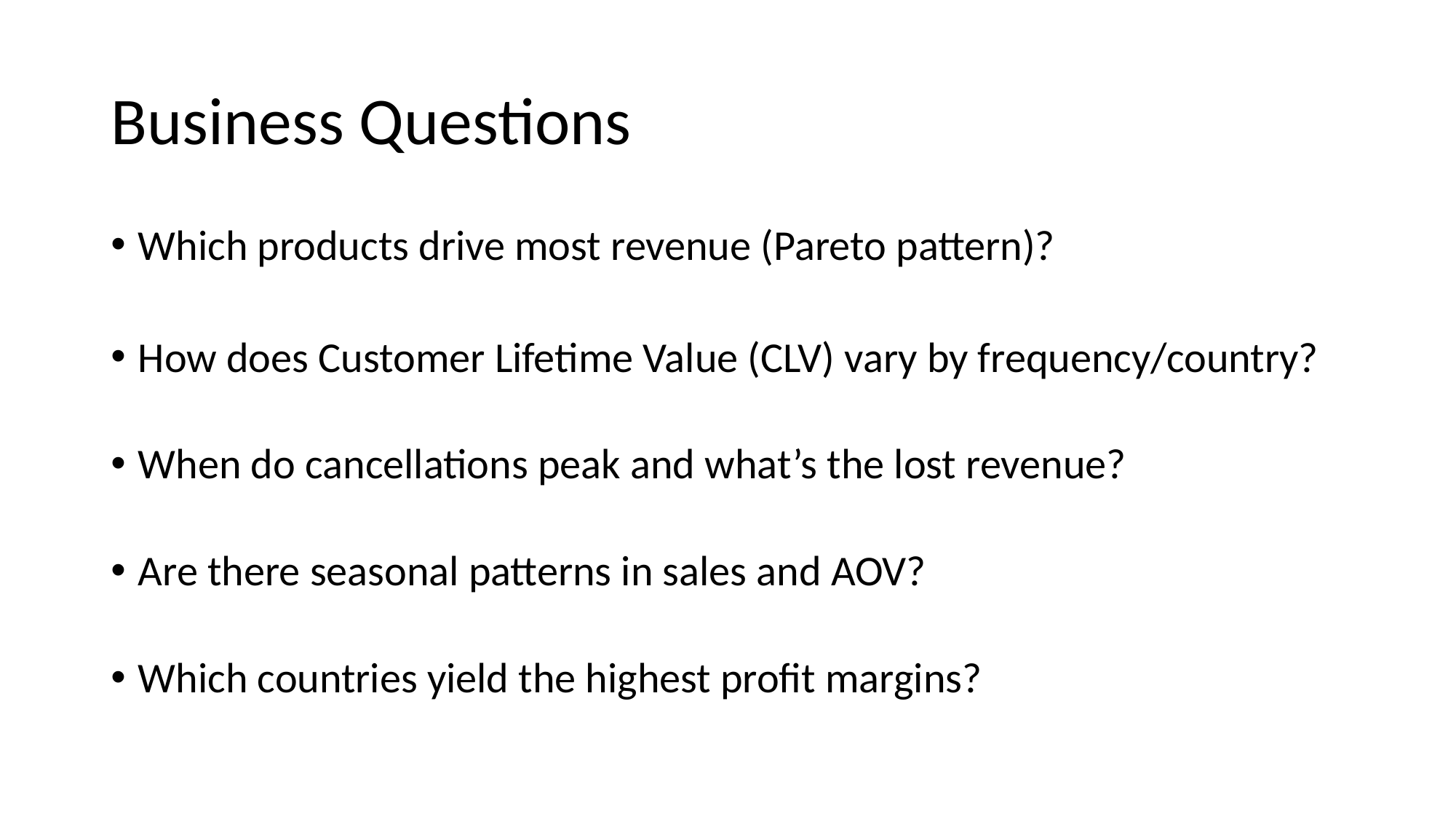

# Business Questions
Which products drive most revenue (Pareto pattern)?
How does Customer Lifetime Value (CLV) vary by frequency/country?
When do cancellations peak and what’s the lost revenue?
Are there seasonal patterns in sales and AOV?
Which countries yield the highest profit margins?